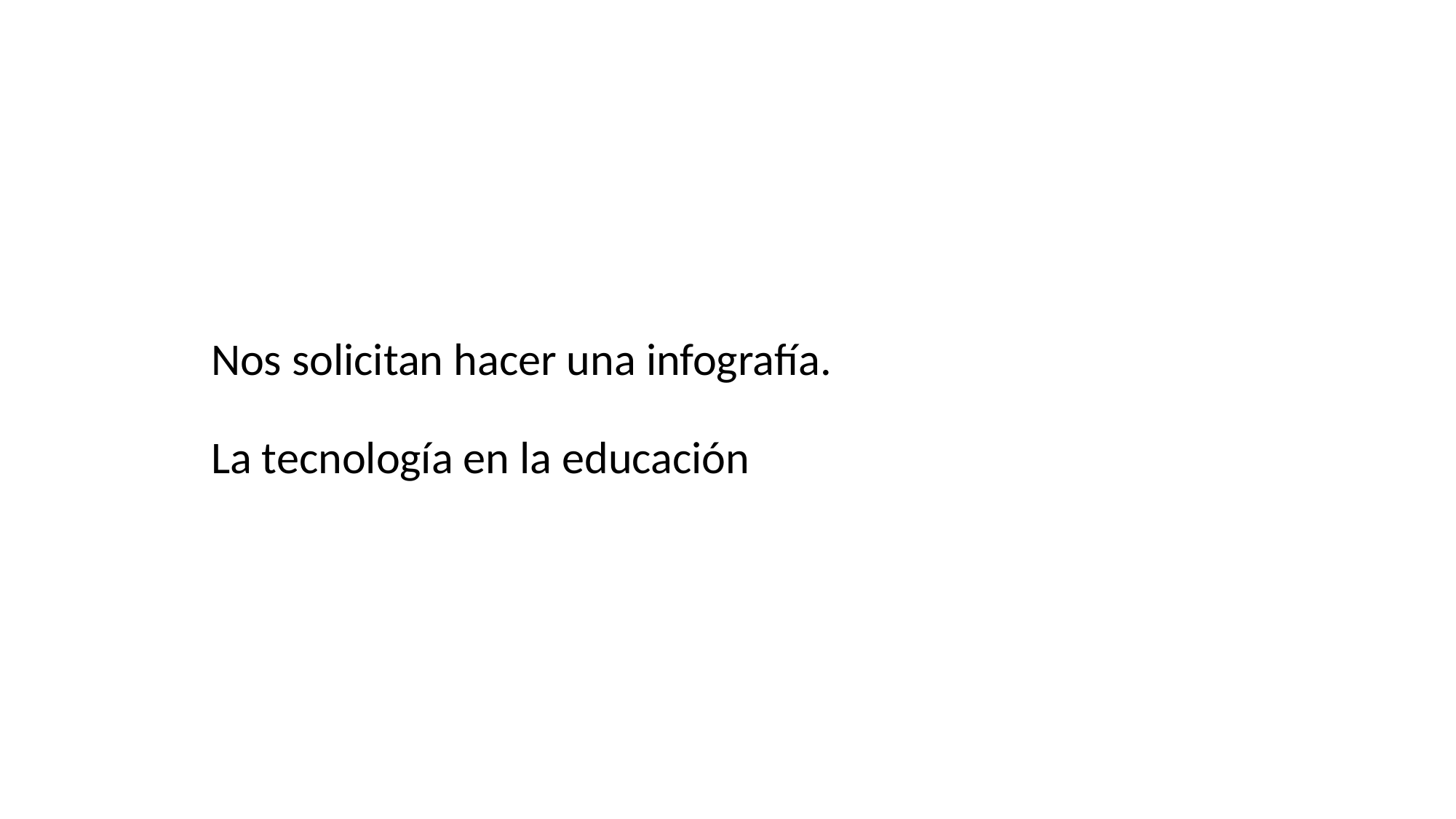

# Nos solicitan hacer una infografía. La tecnología en la educación